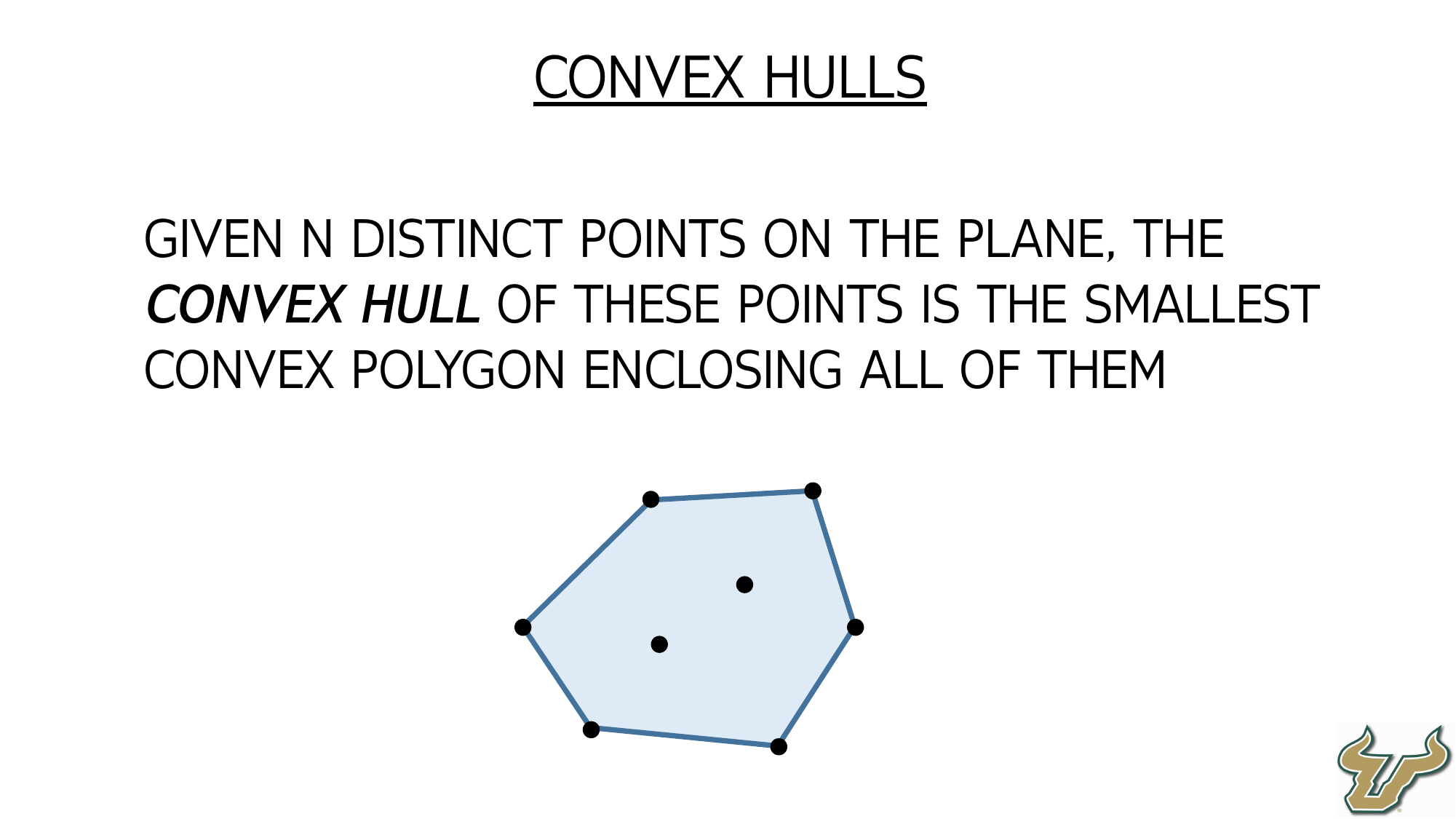

Convex hulls
Given N distinct points on the plane, the convex hull of these points is the smallest convex polygon enclosing all of them